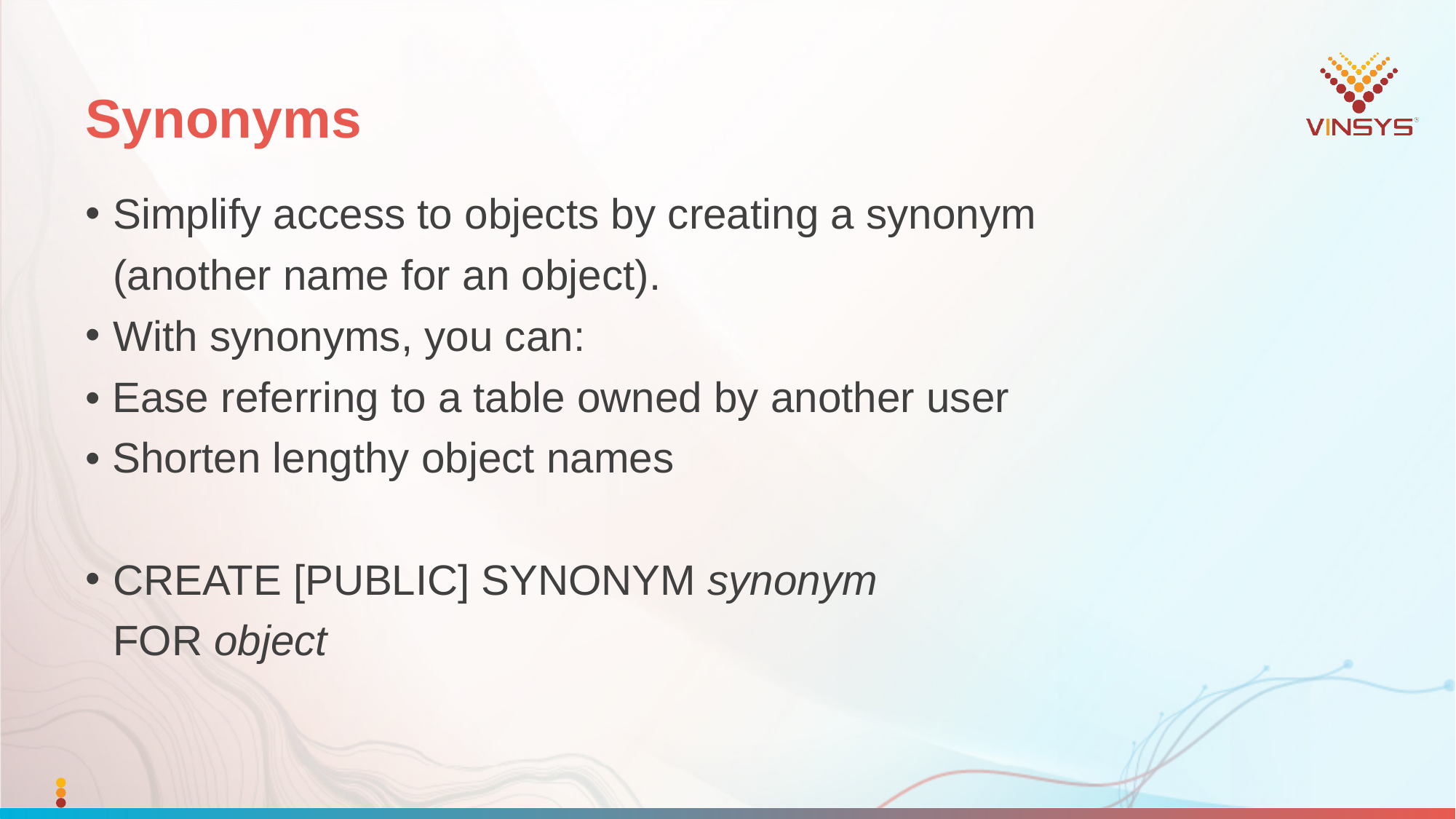

# Synonyms
Simplify access to objects by creating a synonym
	(another name for an object).
With synonyms, you can:
• Ease referring to a table owned by another user
• Shorten lengthy object names

CREATE [PUBLIC] SYNONYM synonym
	FOR object